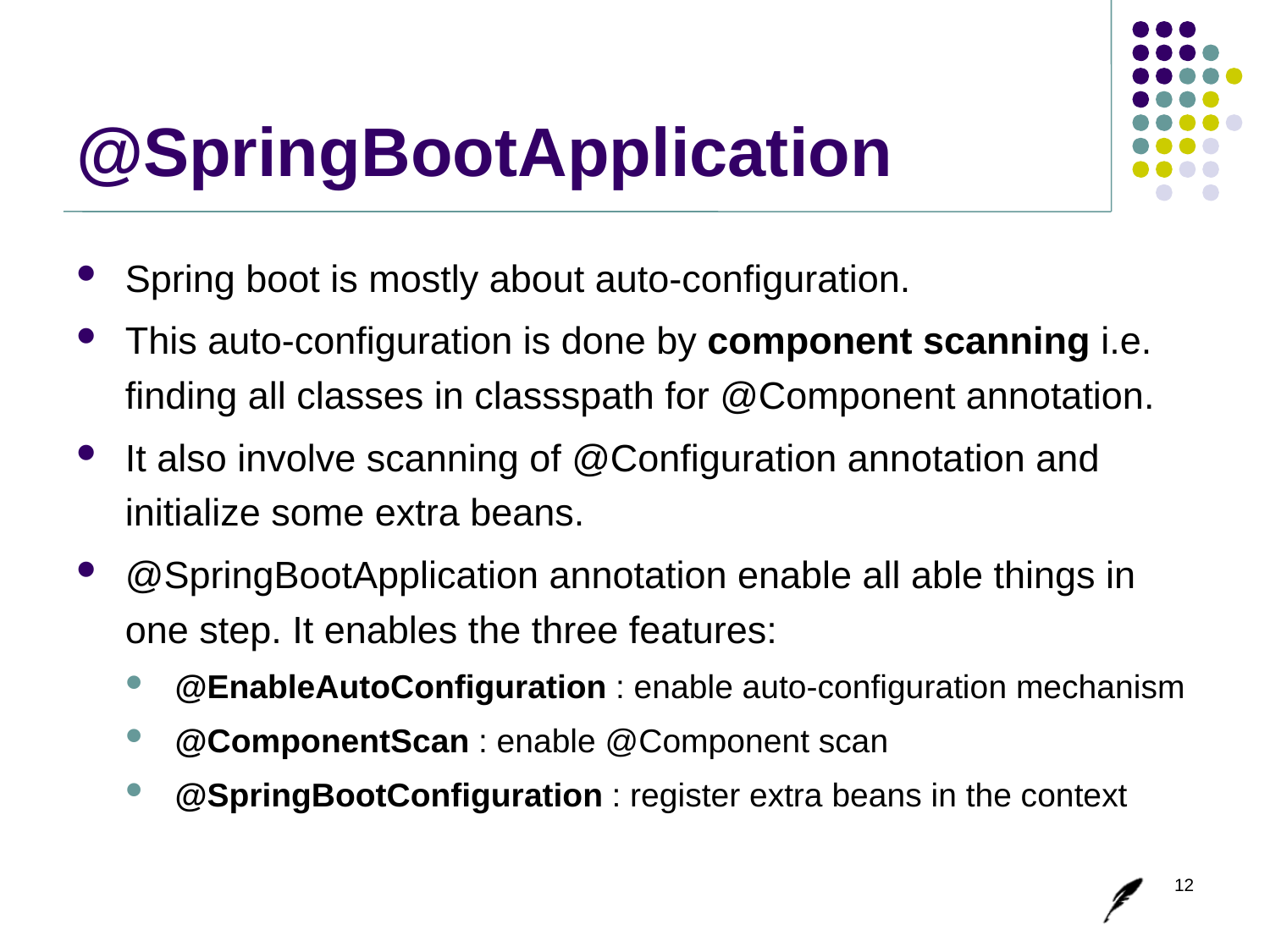

# @SpringBootApplication
Spring boot is mostly about auto-configuration.
This auto-configuration is done by component scanning i.e. finding all classes in classspath for @Component annotation.
It also involve scanning of @Configuration annotation and initialize some extra beans.
@SpringBootApplication annotation enable all able things in one step. It enables the three features:
@EnableAutoConfiguration : enable auto-configuration mechanism
@ComponentScan : enable @Component scan
@SpringBootConfiguration : register extra beans in the context
12